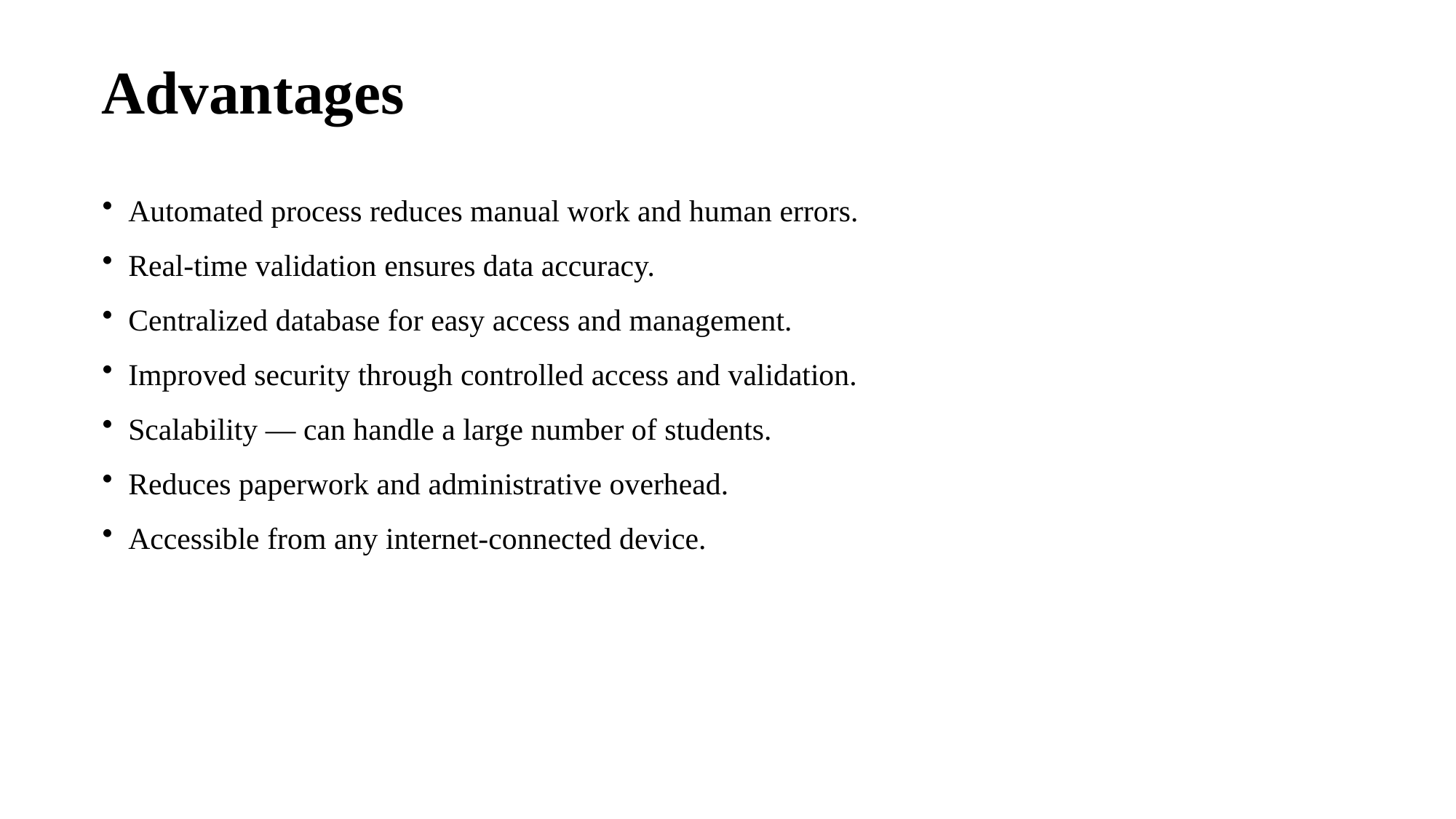

Advantages
  Automated process reduces manual work and human errors.
  Real-time validation ensures data accuracy.
  Centralized database for easy access and management.
  Improved security through controlled access and validation.
  Scalability — can handle a large number of students.
  Reduces paperwork and administrative overhead.
  Accessible from any internet-connected device.